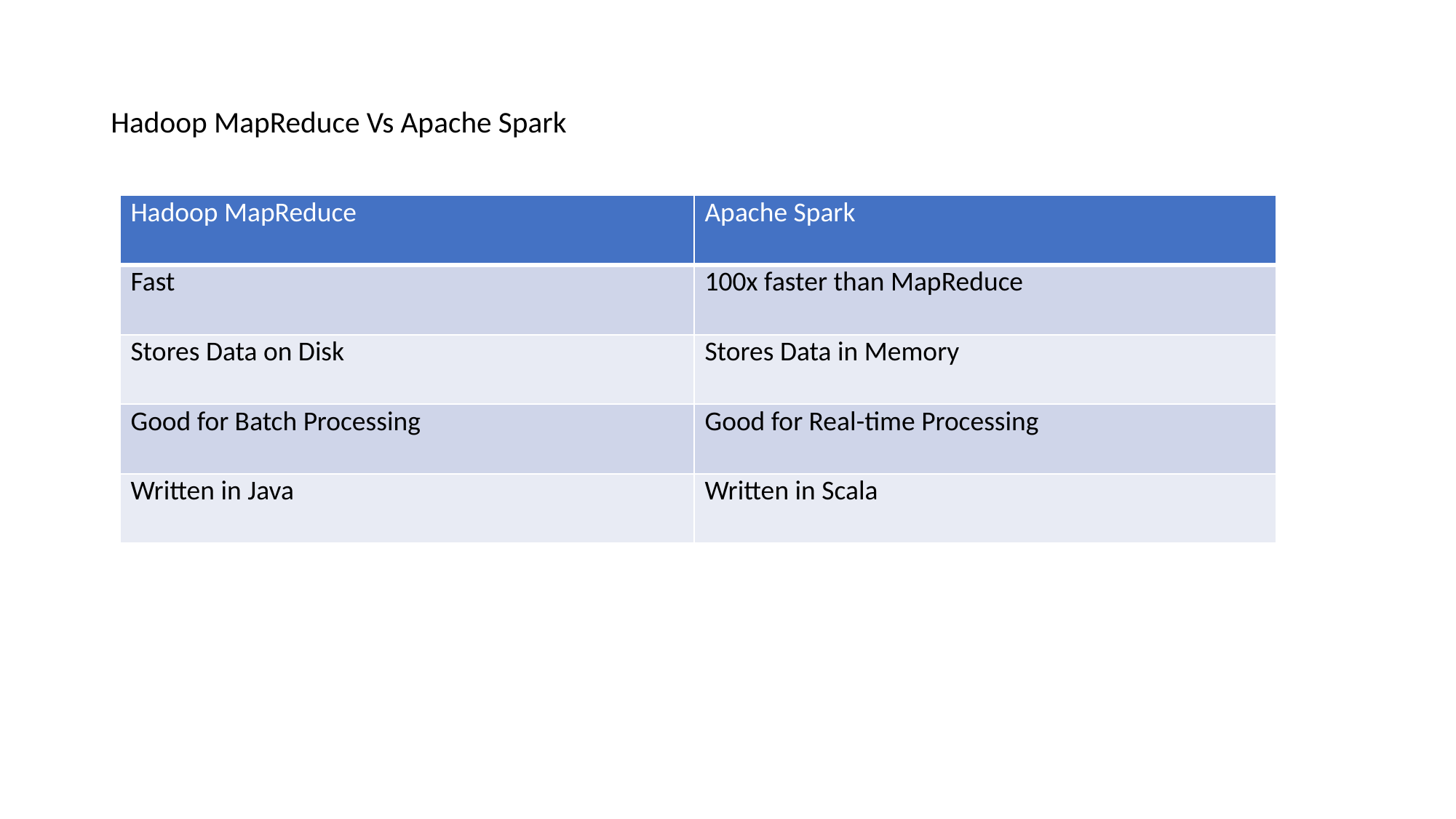

# Hadoop MapReduce Vs Apache Spark of Spark
| Hadoop MapReduce | Apache Spark |
| --- | --- |
| Fast | 100x faster than MapReduce |
| Stores Data on Disk | Stores Data in Memory |
| Good for Batch Processing | Good for Real-time Processing |
| Written in Java | Written in Scala |
Agenda:

Big data concepts
Hadoop, MapReduce and Spark
What is Spark?
Why Python?
Pyspark

@faitusjeline